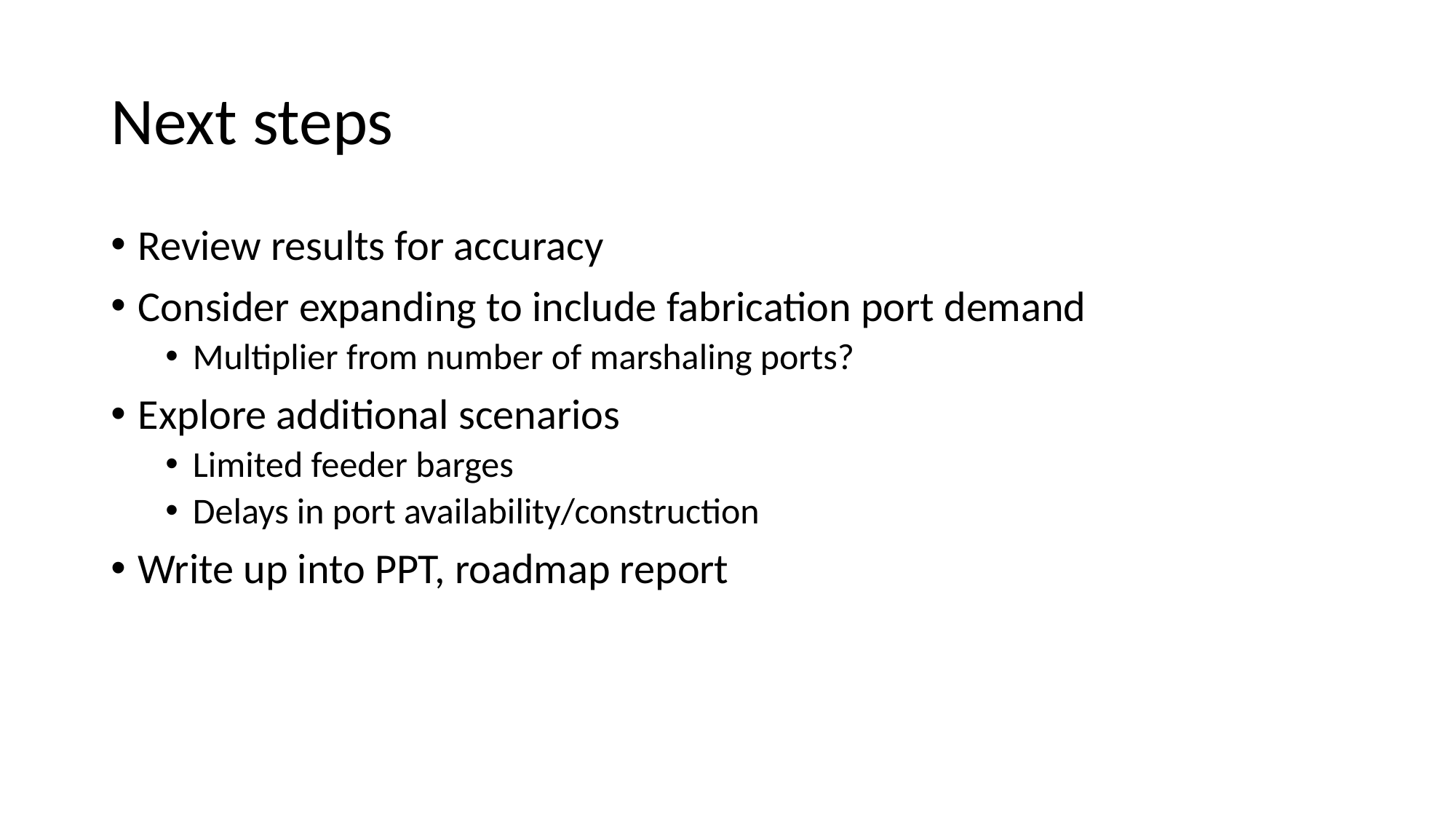

# Next steps
Review results for accuracy
Consider expanding to include fabrication port demand
Multiplier from number of marshaling ports?
Explore additional scenarios
Limited feeder barges
Delays in port availability/construction
Write up into PPT, roadmap report